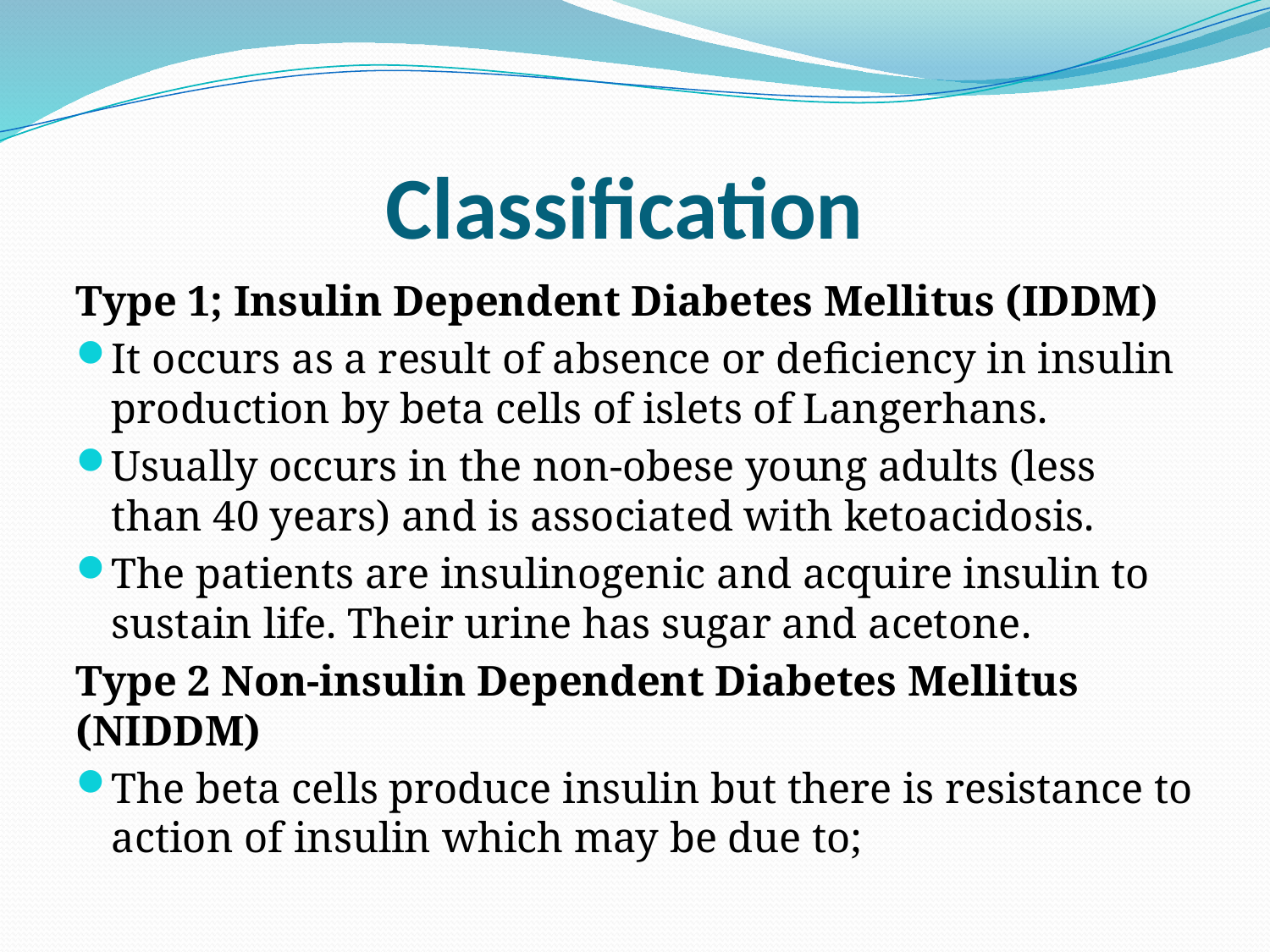

# Classification
Type 1; Insulin Dependent Diabetes Mellitus (IDDM)
It occurs as a result of absence or deficiency in insulin production by beta cells of islets of Langerhans.
Usually occurs in the non-obese young adults (less than 40 years) and is associated with ketoacidosis.
The patients are insulinogenic and acquire insulin to sustain life. Their urine has sugar and acetone.
Type 2 Non-insulin Dependent Diabetes Mellitus (NIDDM)
The beta cells produce insulin but there is resistance to action of insulin which may be due to;